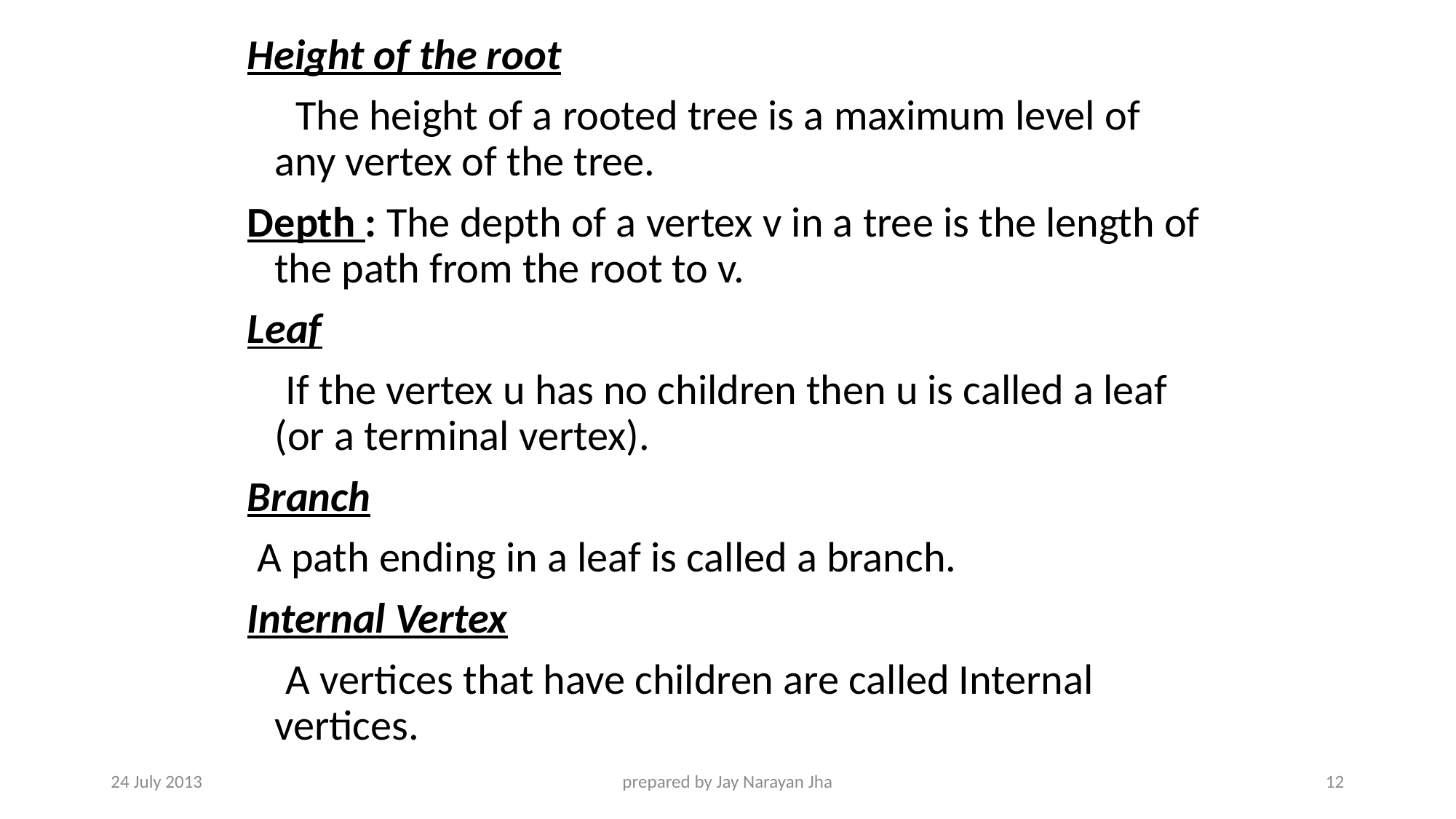

Height of the root
     The height of a rooted tree is a maximum level of any vertex of the tree.
Depth : The depth of a vertex v in a tree is the length of the path from the root to v.
Leaf
    If the vertex u has no children then u is called a leaf (or a terminal vertex).
Branch
 A path ending in a leaf is called a branch.
Internal Vertex
    A vertices that have children are called Internal vertices.

24 July 2013
prepared by Jay Narayan Jha
12